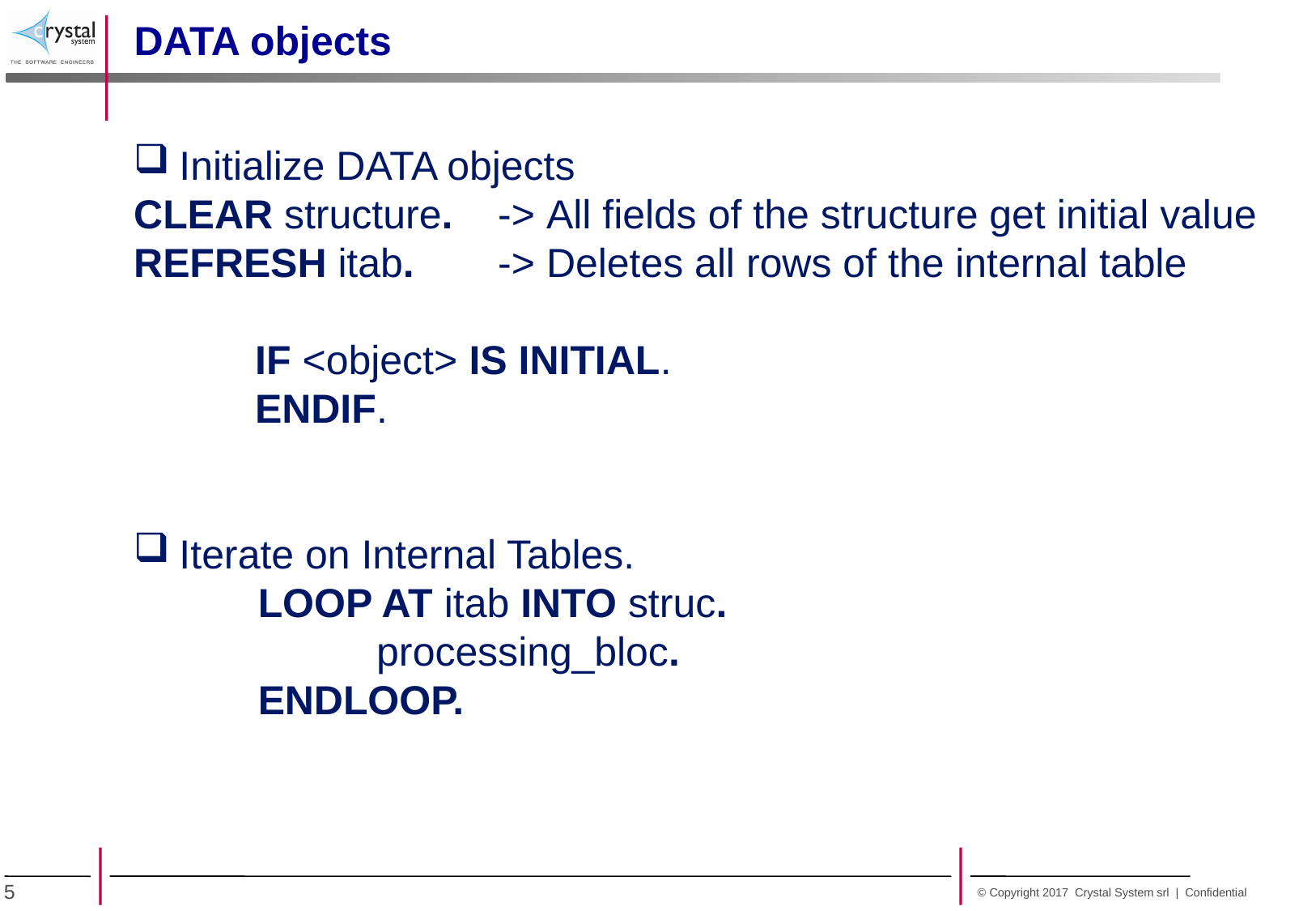

DATA objects
Initialize DATA objects
CLEAR structure. 	-> All fields of the structure get initial value
REFRESH itab. 	-> Deletes all rows of the internal table

IF <object> IS INITIAL.
ENDIF.

Iterate on Internal Tables.
 LOOP AT itab INTO struc.
		processing_bloc.
 ENDLOOP.